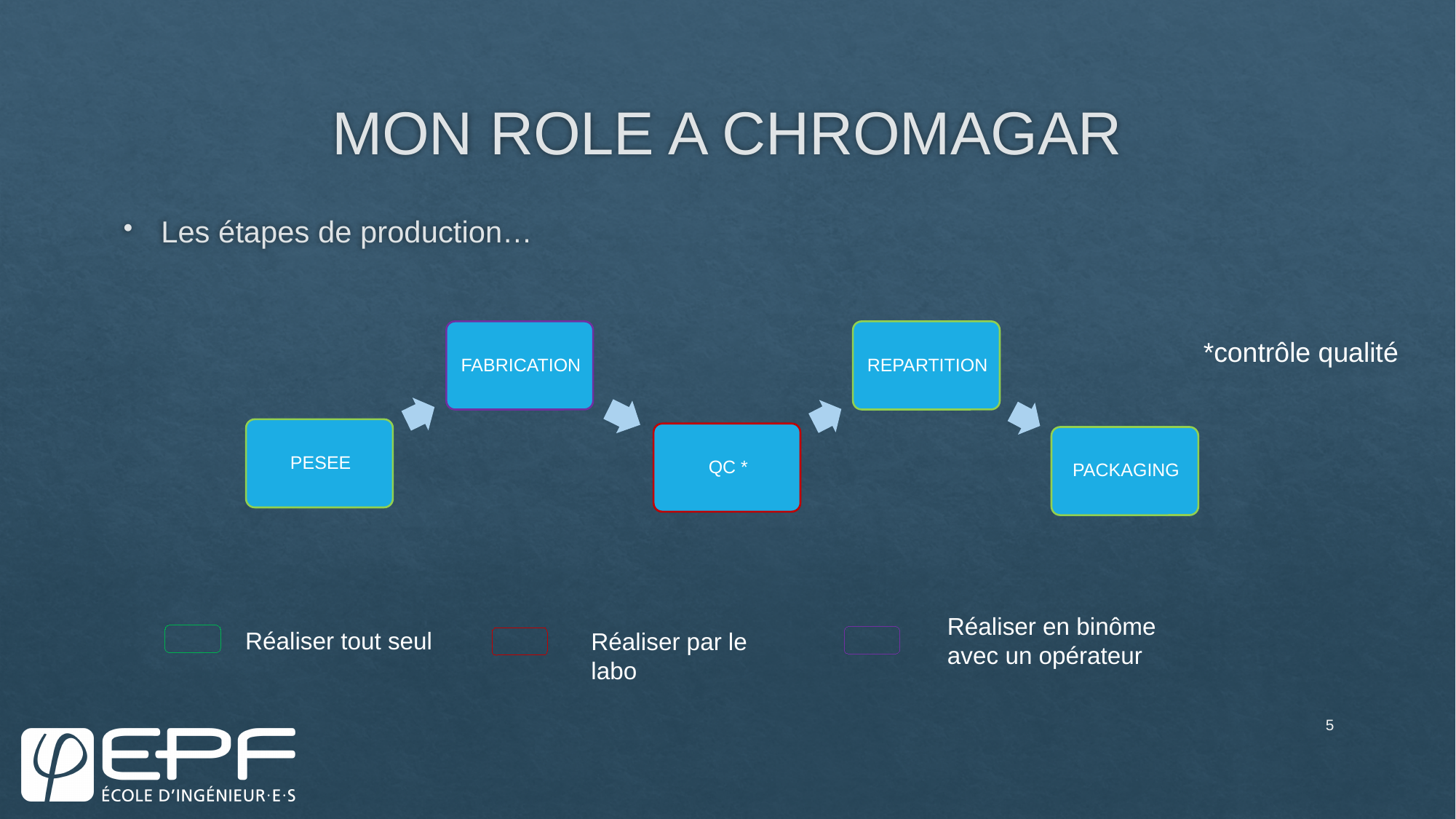

# MON ROLE A CHROMAGAR
PESEE

FABRICATION

QC *

REPARTITION

PACKAGING
Les étapes de production…
*contrôle qualité
Réaliser en binôme avec un opérateur
Réaliser tout seul
Réaliser par le labo

5